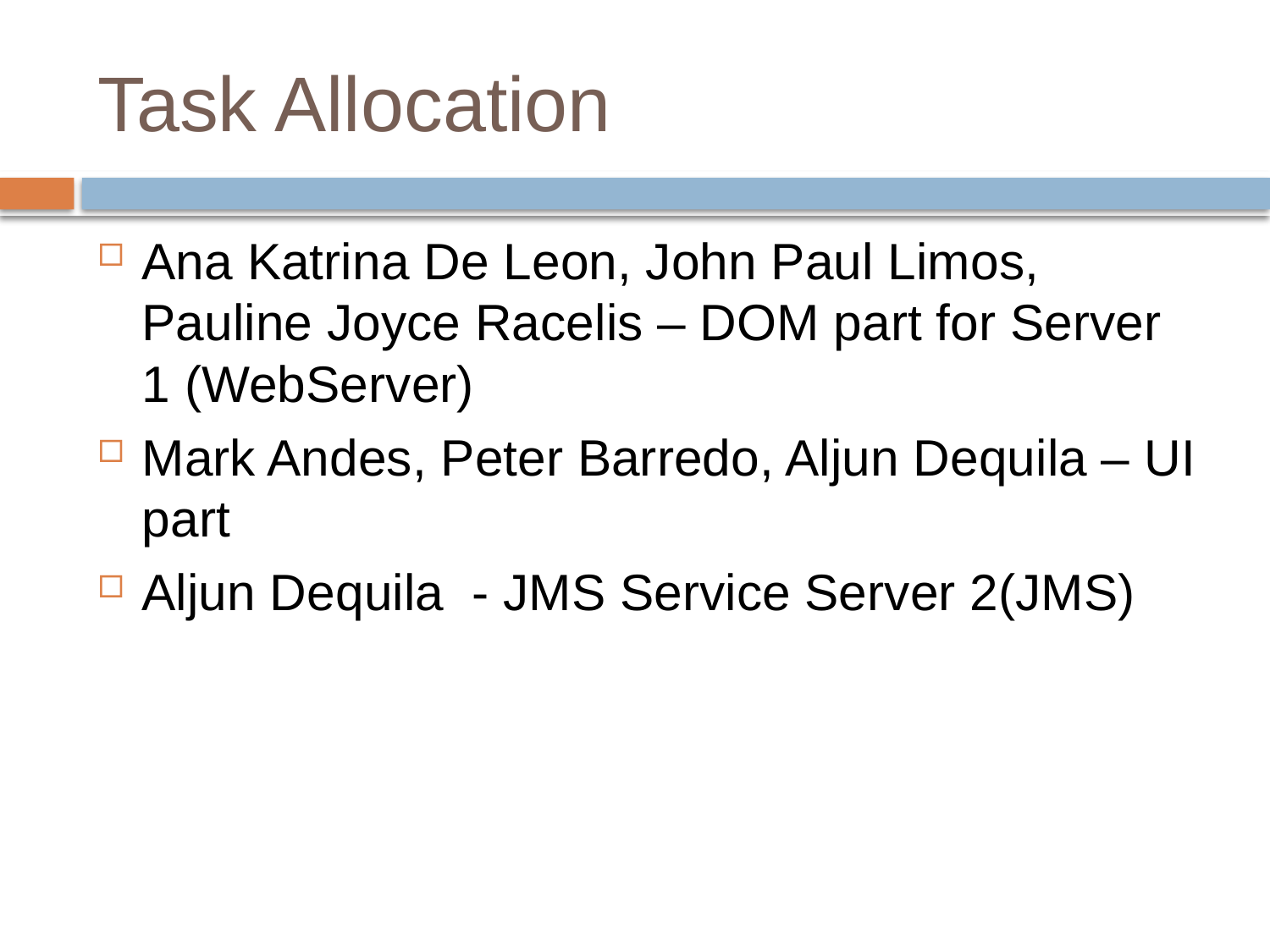

# Task Allocation
Ana Katrina De Leon, John Paul Limos, Pauline Joyce Racelis – DOM part for Server 1 (WebServer)
Mark Andes, Peter Barredo, Aljun Dequila – UI part
Aljun Dequila  - JMS Service Server 2(JMS)